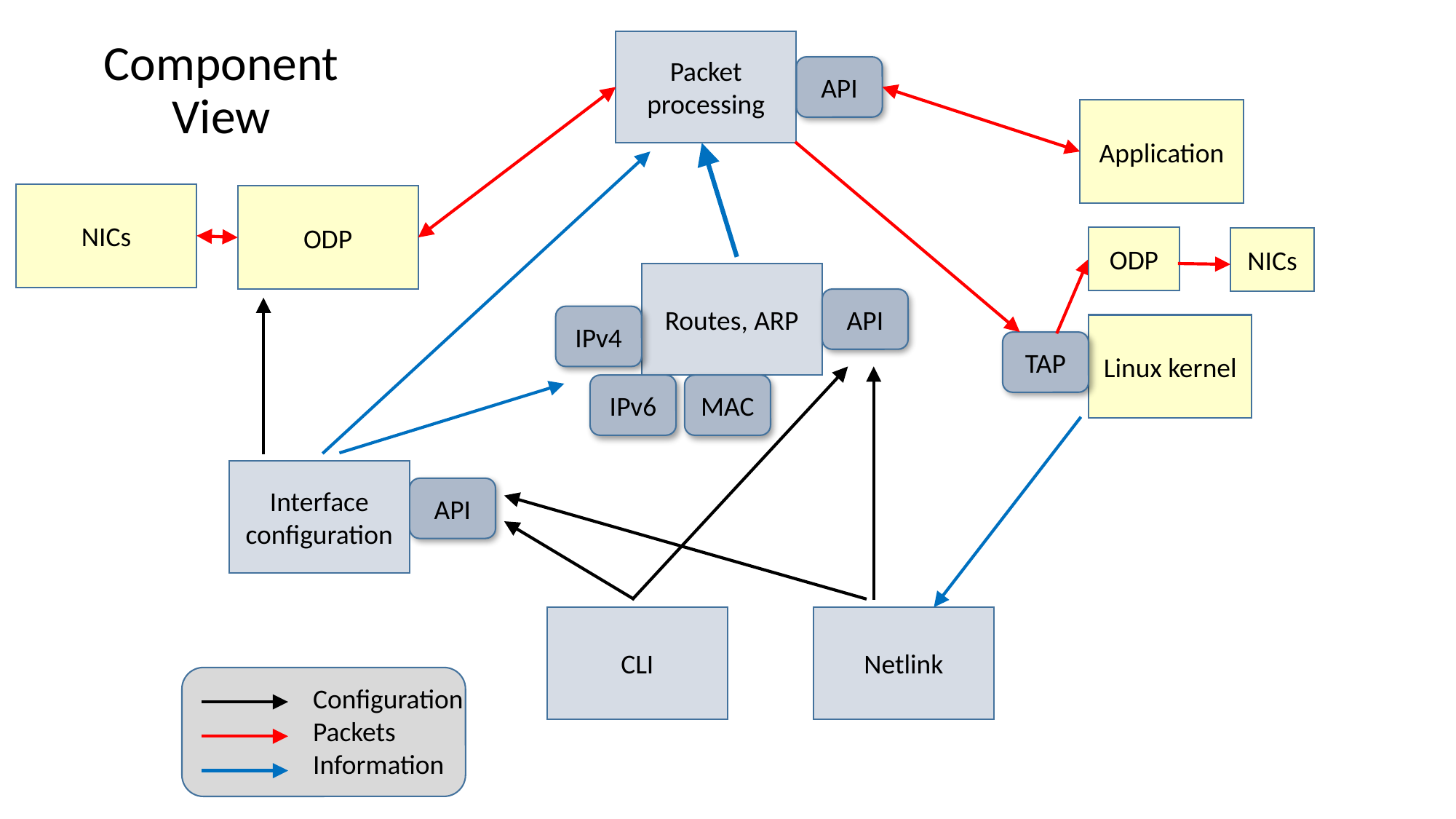

Packet processing
API
Component
View
Application
NICs
ODP
ODP
NICs
Routes, ARP
IPv4
IPv6
MAC
API
Linux kernel
TAP
Interface configuration
API
CLI
Netlink

Configuration
Packets
Information